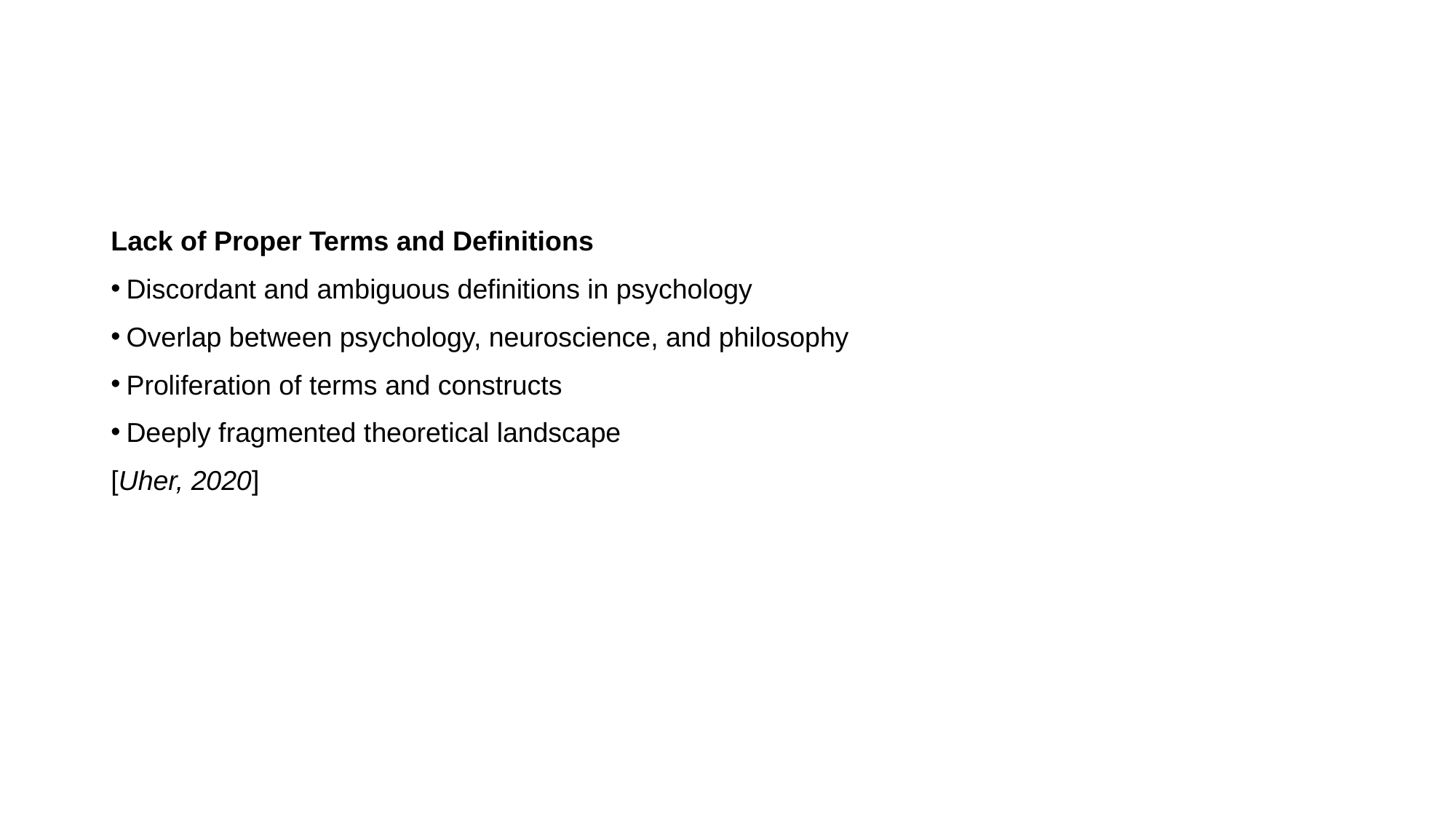

Lack of Proper Terms and Definitions
Discordant and ambiguous definitions in psychology
Overlap between psychology, neuroscience, and philosophy
Proliferation of terms and constructs
Deeply fragmented theoretical landscape
[Uher, 2020]